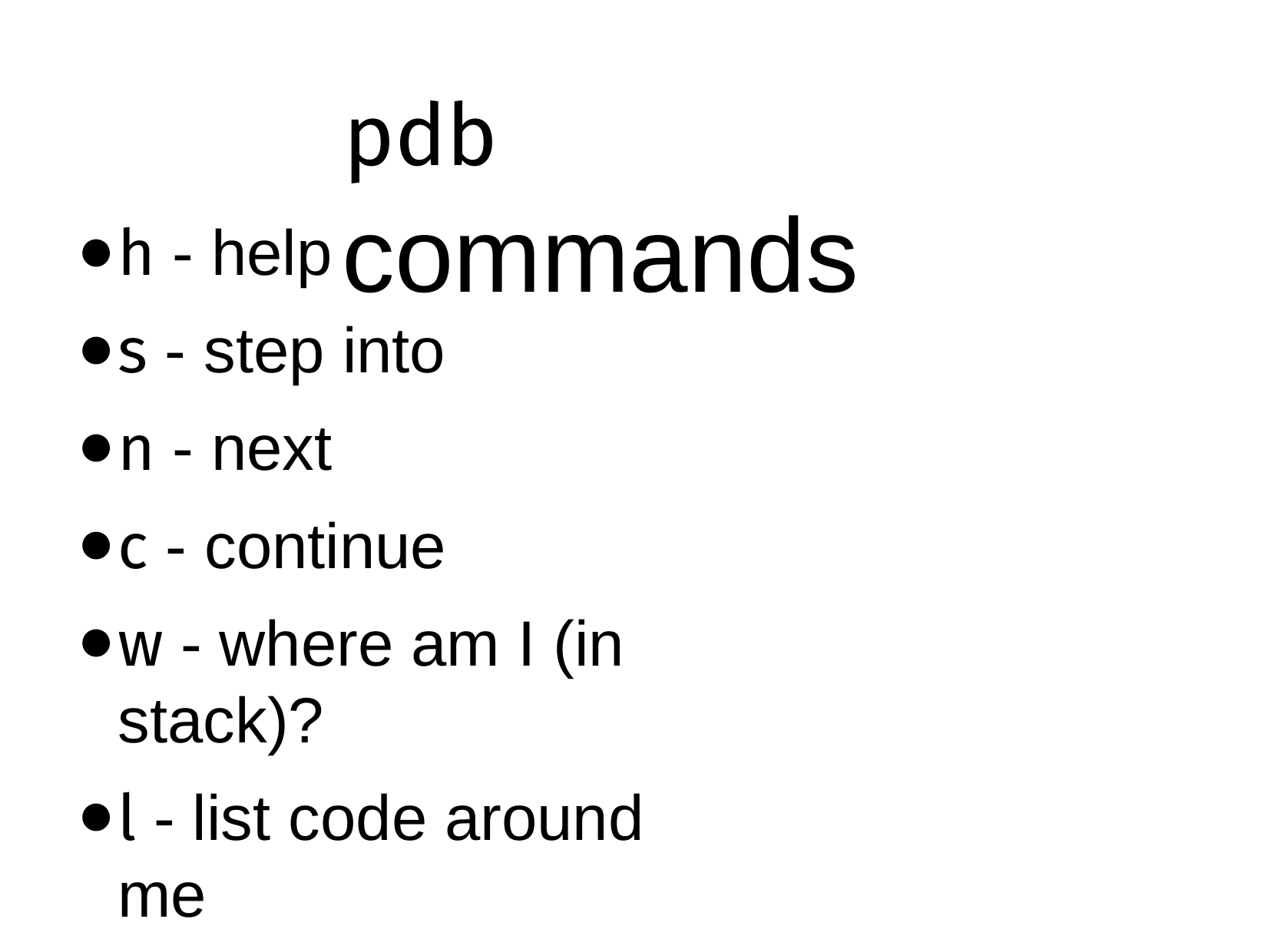

# pdb commands
h - help
s - step into
n - next
c - continue
w - where am I (in stack)?
l - list code around me